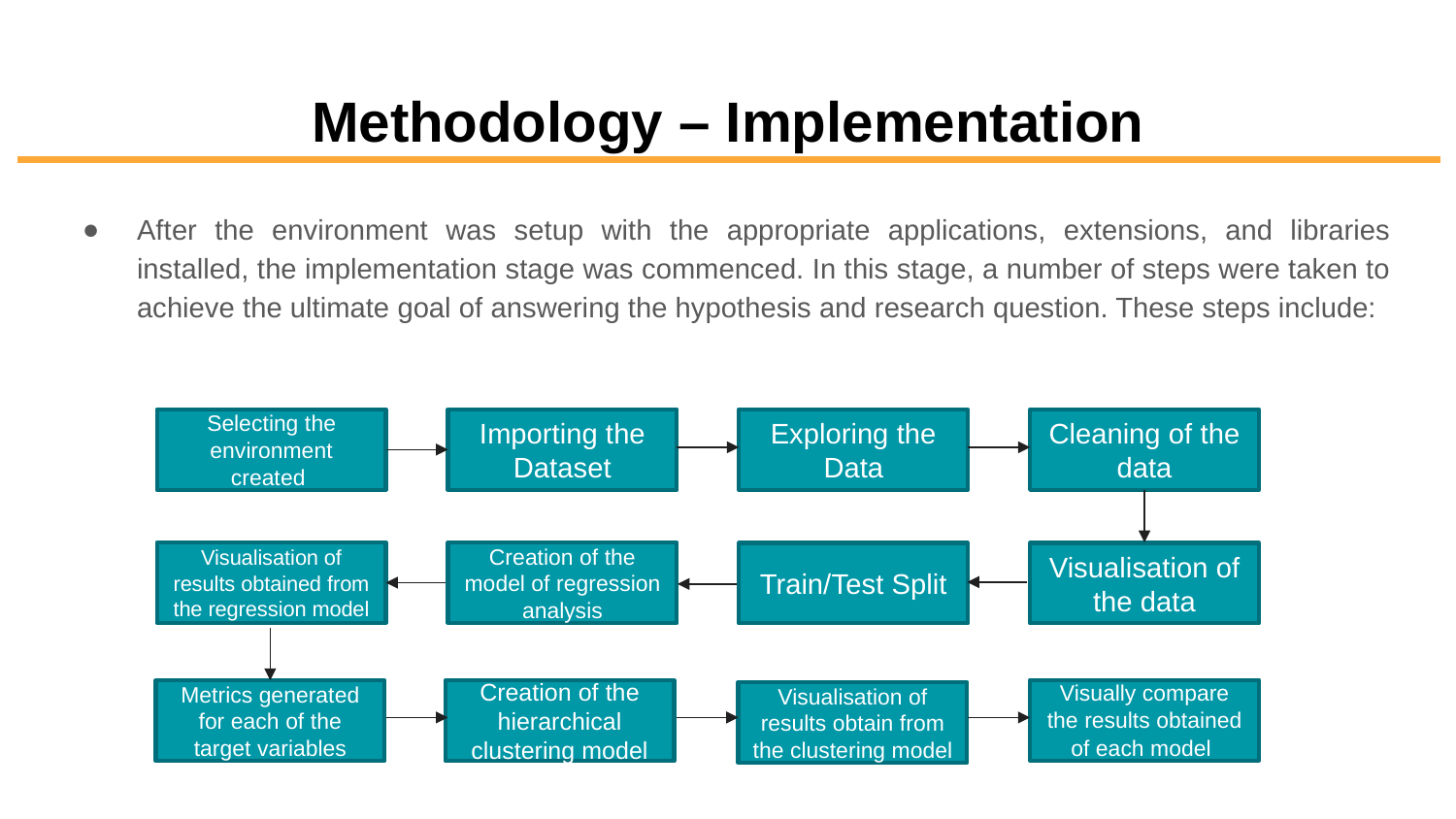

# Methodology – Implementation
After the environment was setup with the appropriate applications, extensions, and libraries installed, the implementation stage was commenced. In this stage, a number of steps were taken to achieve the ultimate goal of answering the hypothesis and research question. These steps include:
Selecting the environment created
Importing the Dataset
Exploring the Data
Cleaning of the data
Visualisation of results obtained from the regression model
Creation of the model of regression analysis
Train/Test Split
Visualisation of the data
Visually compare the results obtained of each model
Metrics generated for each of the target variables
Creation of the hierarchical clustering model
Visualisation of results obtain from the clustering model